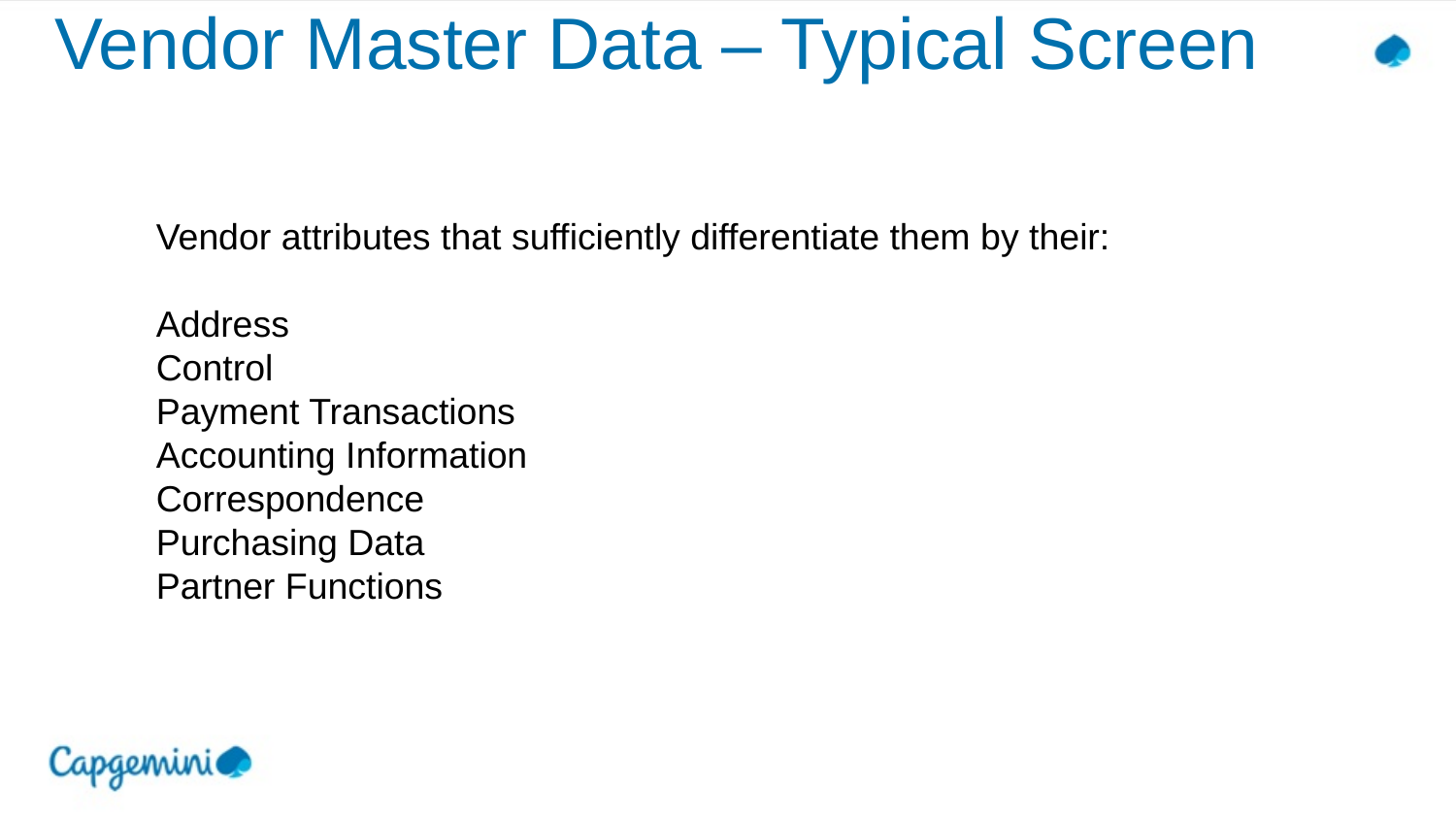

# Vendor Master Data – Typical Screen

Vendor attributes that sufficiently differentiate them by their:

Address
Control
Payment Transactions
Accounting Information
Correspondence
Purchasing Data
Partner Functions